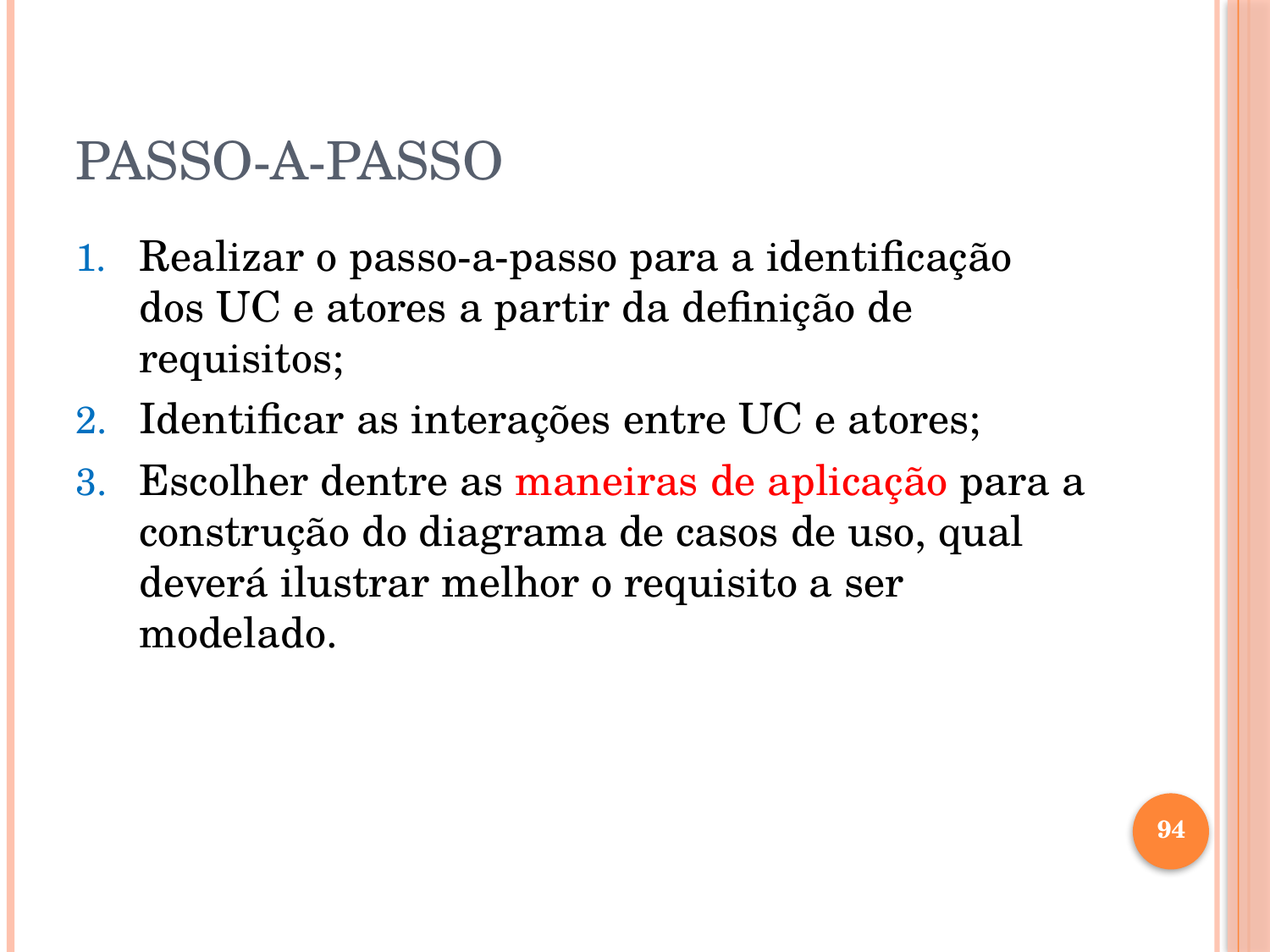

# Passo-a-Passo
Realizar o passo-a-passo para a identificação dos UC e atores a partir da definição de requisitos;
Identificar as interações entre UC e atores;
Escolher dentre as maneiras de aplicação para a construção do diagrama de casos de uso, qual deverá ilustrar melhor o requisito a ser modelado.
94